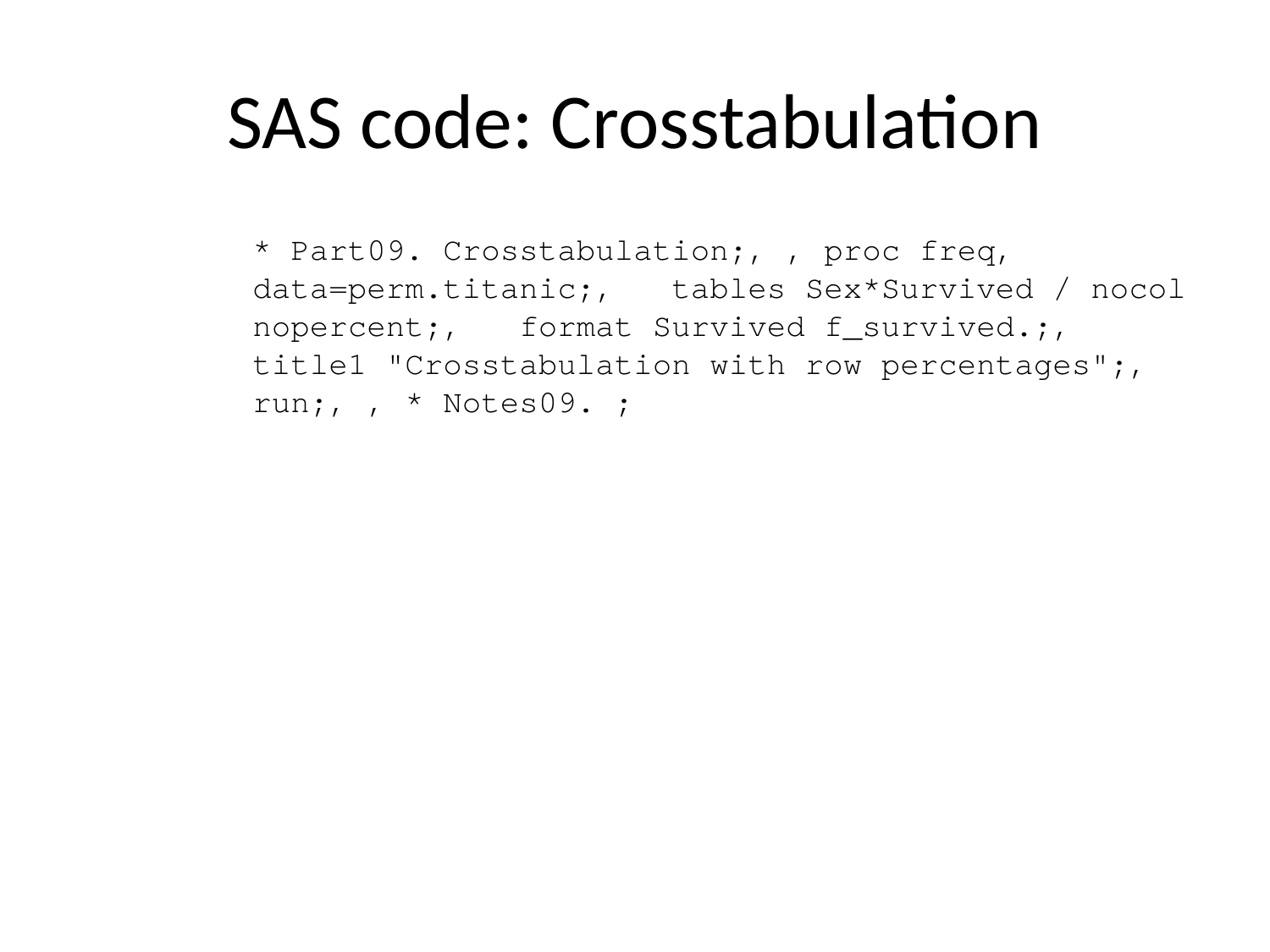

# SAS code: Crosstabulation
* Part09. Crosstabulation;, , proc freq,     data=perm.titanic;,   tables Sex*Survived / nocol nopercent;,   format Survived f_survived.;,   title1 "Crosstabulation with row percentages";, run;, , * Notes09. ;